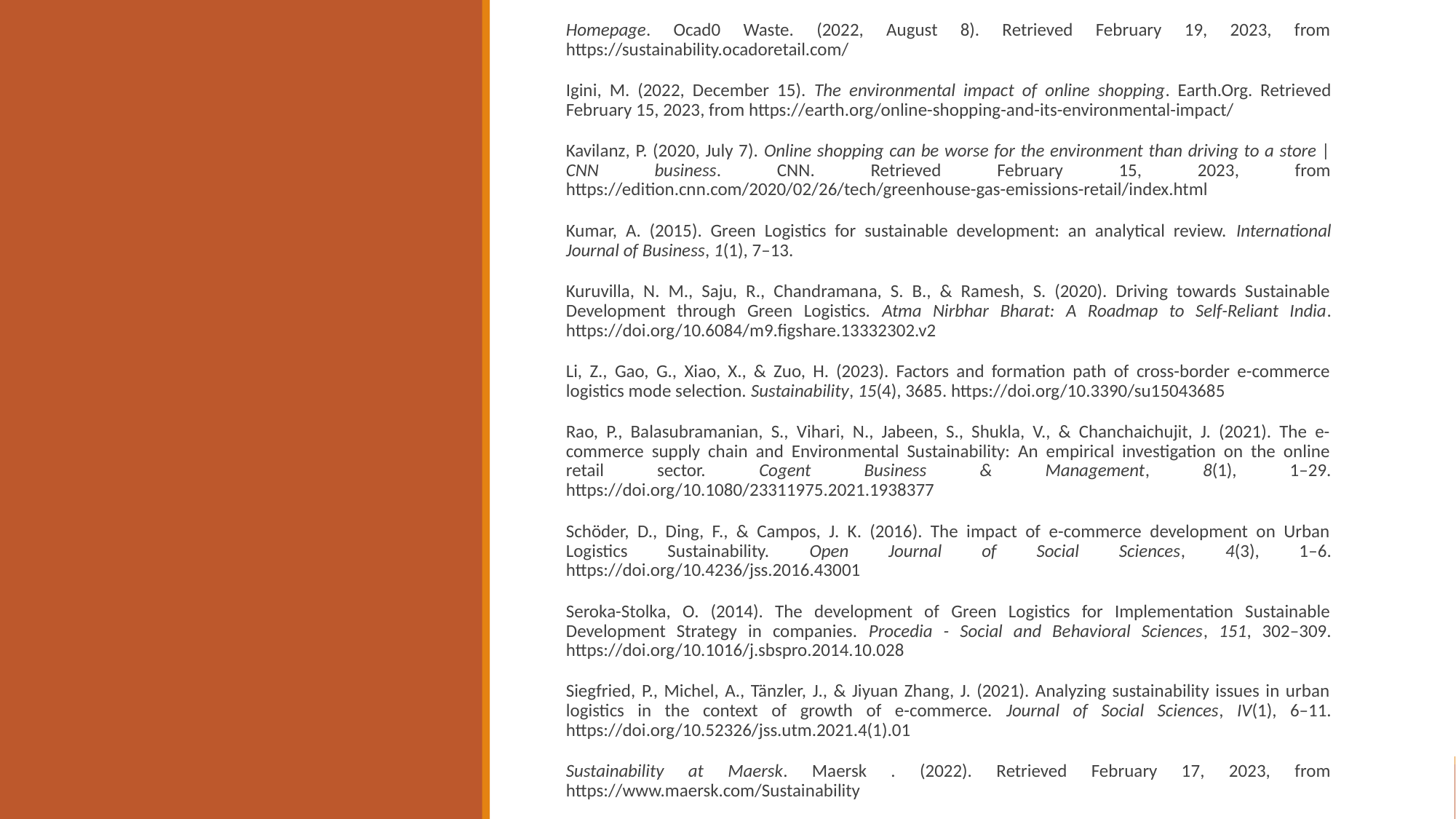

Homepage. Ocad0 Waste. (2022, August 8). Retrieved February 19, 2023, from https://sustainability.ocadoretail.com/
Igini, M. (2022, December 15). The environmental impact of online shopping. Earth.Org. Retrieved February 15, 2023, from https://earth.org/online-shopping-and-its-environmental-impact/
Kavilanz, P. (2020, July 7). Online shopping can be worse for the environment than driving to a store | CNN business. CNN. Retrieved February 15, 2023, from https://edition.cnn.com/2020/02/26/tech/greenhouse-gas-emissions-retail/index.html
Kumar, A. (2015). Green Logistics for sustainable development: an analytical review. International Journal of Business, 1(1), 7–13.
Kuruvilla, N. M., Saju, R., Chandramana, S. B., & Ramesh, S. (2020). Driving towards Sustainable Development through Green Logistics. Atma Nirbhar Bharat: A Roadmap to Self-Reliant India. https://doi.org/10.6084/m9.figshare.13332302.v2
Li, Z., Gao, G., Xiao, X., & Zuo, H. (2023). Factors and formation path of cross-border e-commerce logistics mode selection. Sustainability, 15(4), 3685. https://doi.org/10.3390/su15043685
Rao, P., Balasubramanian, S., Vihari, N., Jabeen, S., Shukla, V., & Chanchaichujit, J. (2021). The e-commerce supply chain and Environmental Sustainability: An empirical investigation on the online retail sector. Cogent Business & Management, 8(1), 1–29. https://doi.org/10.1080/23311975.2021.1938377
Schöder, D., Ding, F., & Campos, J. K. (2016). The impact of e-commerce development on Urban Logistics Sustainability. Open Journal of Social Sciences, 4(3), 1–6. https://doi.org/10.4236/jss.2016.43001
Seroka-Stolka, O. (2014). The development of Green Logistics for Implementation Sustainable Development Strategy in companies. Procedia - Social and Behavioral Sciences, 151, 302–309. https://doi.org/10.1016/j.sbspro.2014.10.028
Siegfried, P., Michel, A., Tänzler, J., & Jiyuan Zhang, J. (2021). Analyzing sustainability issues in urban logistics in the context of growth of e-commerce. Journal of Social Sciences, IV(1), 6–11. https://doi.org/10.52326/jss.utm.2021.4(1).01
Sustainability at Maersk. Maersk . (2022). Retrieved February 17, 2023, from https://www.maersk.com/Sustainability